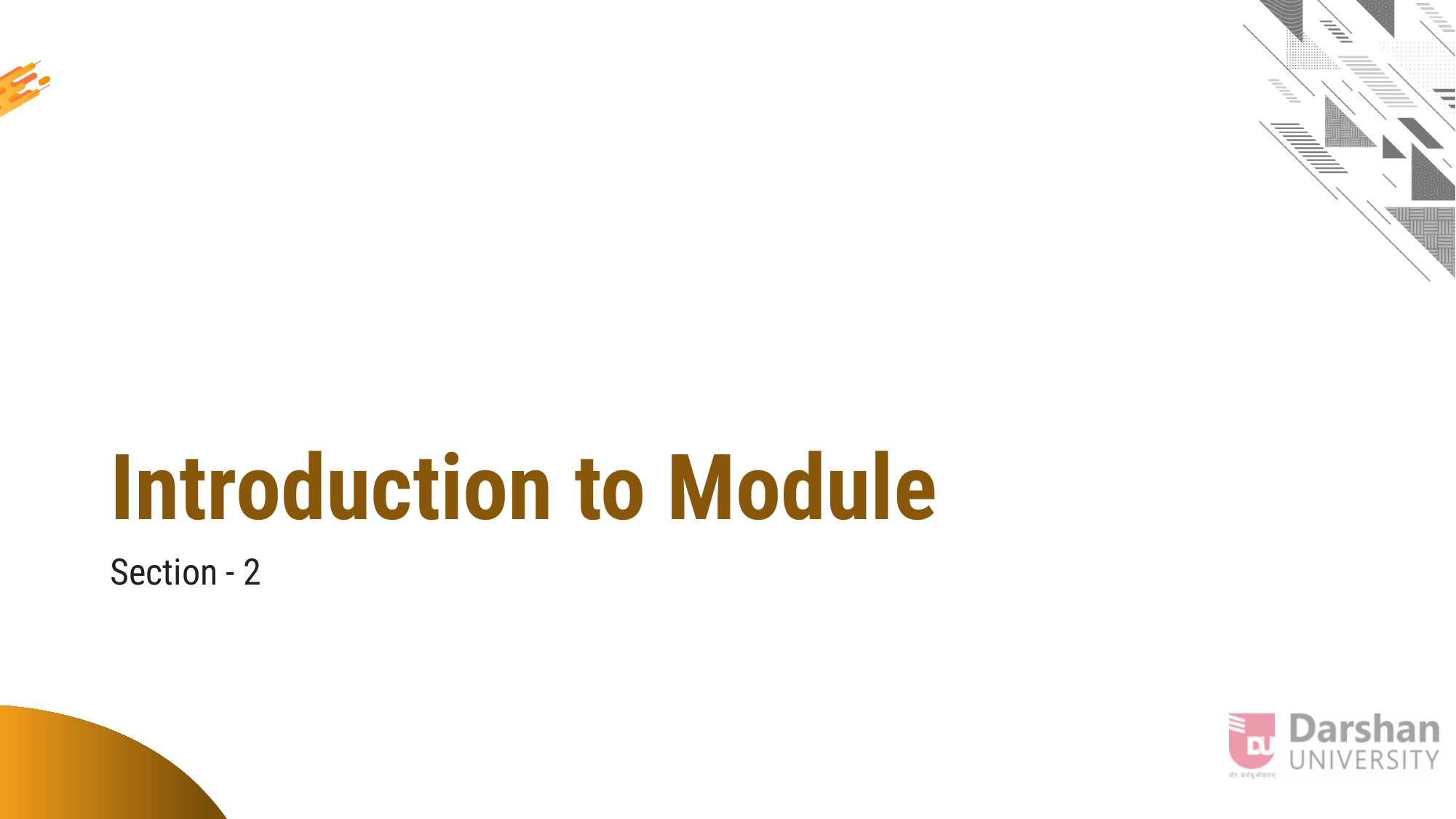

# Introduction to Module
Section - 2